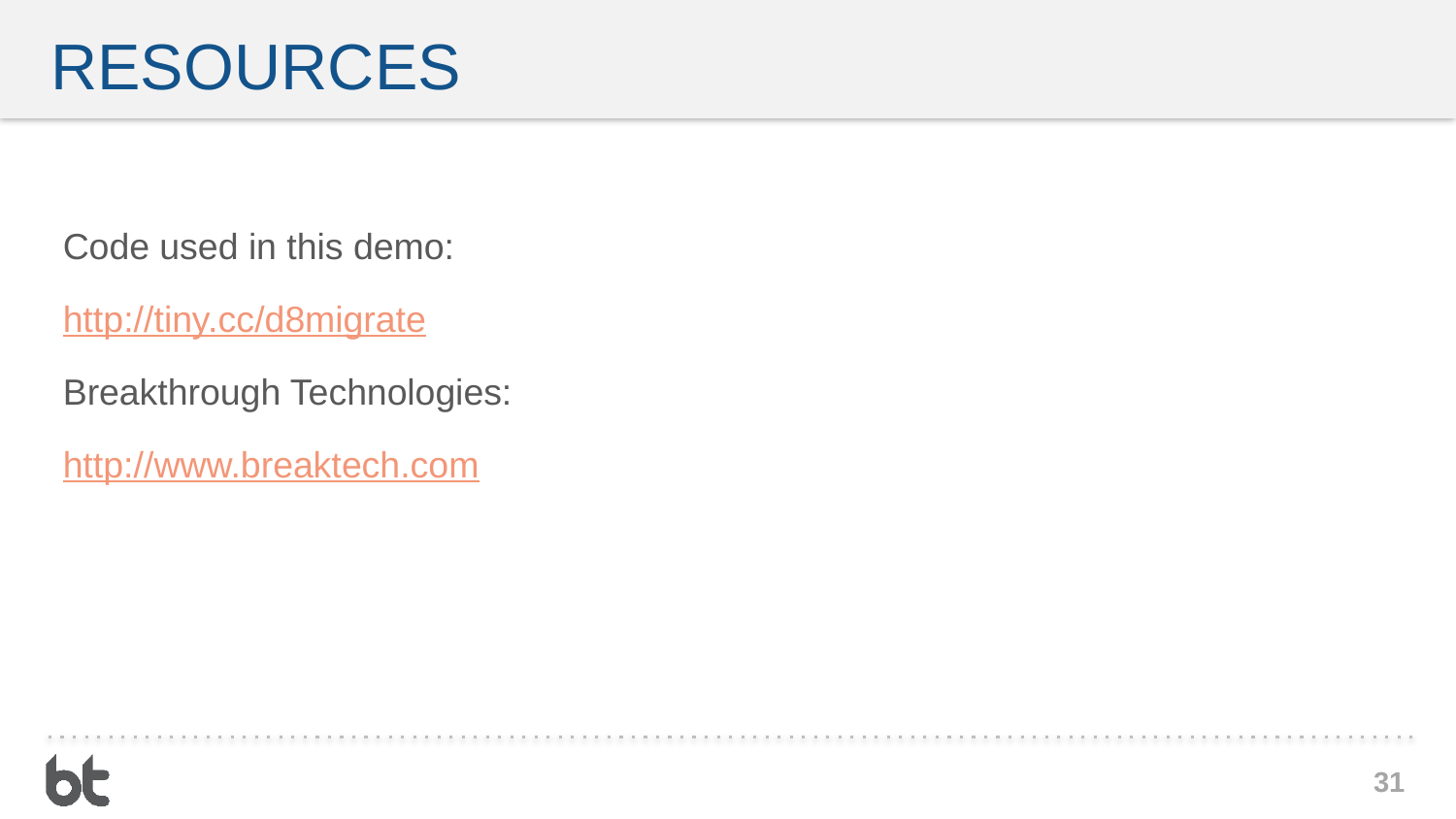

# Resources
Code used in this demo:
http://tiny.cc/d8migrate
Breakthrough Technologies:
http://www.breaktech.com
31